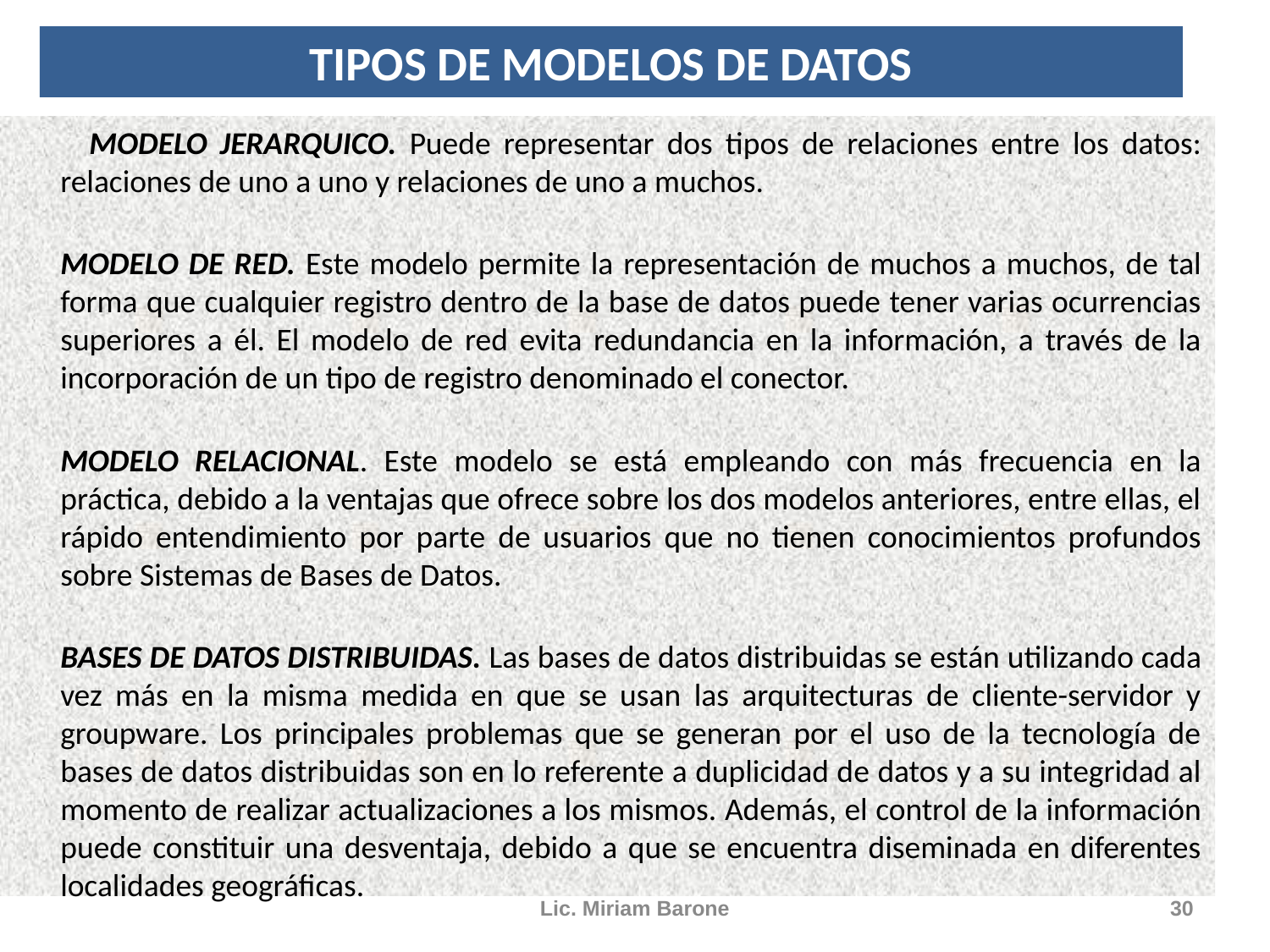

TIPOS DE MODELOS DE DATOS
      MODELO JERARQUICO. Puede representar dos tipos de relaciones entre los datos: relaciones de uno a uno y relaciones de uno a muchos.
MODELO DE RED. Este modelo permite la representación de muchos a muchos, de tal forma que cualquier registro dentro de la base de datos puede tener varias ocurrencias superiores a él. El modelo de red evita redundancia en la información, a través de la incorporación de un tipo de registro denominado el conector.
MODELO RELACIONAL. Este modelo se está empleando con más frecuencia en la práctica, debido a la ventajas que ofrece sobre los dos modelos anteriores, entre ellas, el rápido entendimiento por parte de usuarios que no tienen conocimientos profundos sobre Sistemas de Bases de Datos.
BASES DE DATOS DISTRIBUIDAS. Las bases de datos distribuidas se están utilizando cada vez más en la misma medida en que se usan las arquitecturas de cliente-servidor y groupware. Los principales problemas que se generan por el uso de la tecnología de bases de datos distribuidas son en lo referente a duplicidad de datos y a su integridad al momento de realizar actualizaciones a los mismos. Además, el control de la información puede constituir una desventaja, debido a que se encuentra diseminada en diferentes localidades geográficas.
Lic. Miriam Barone
30